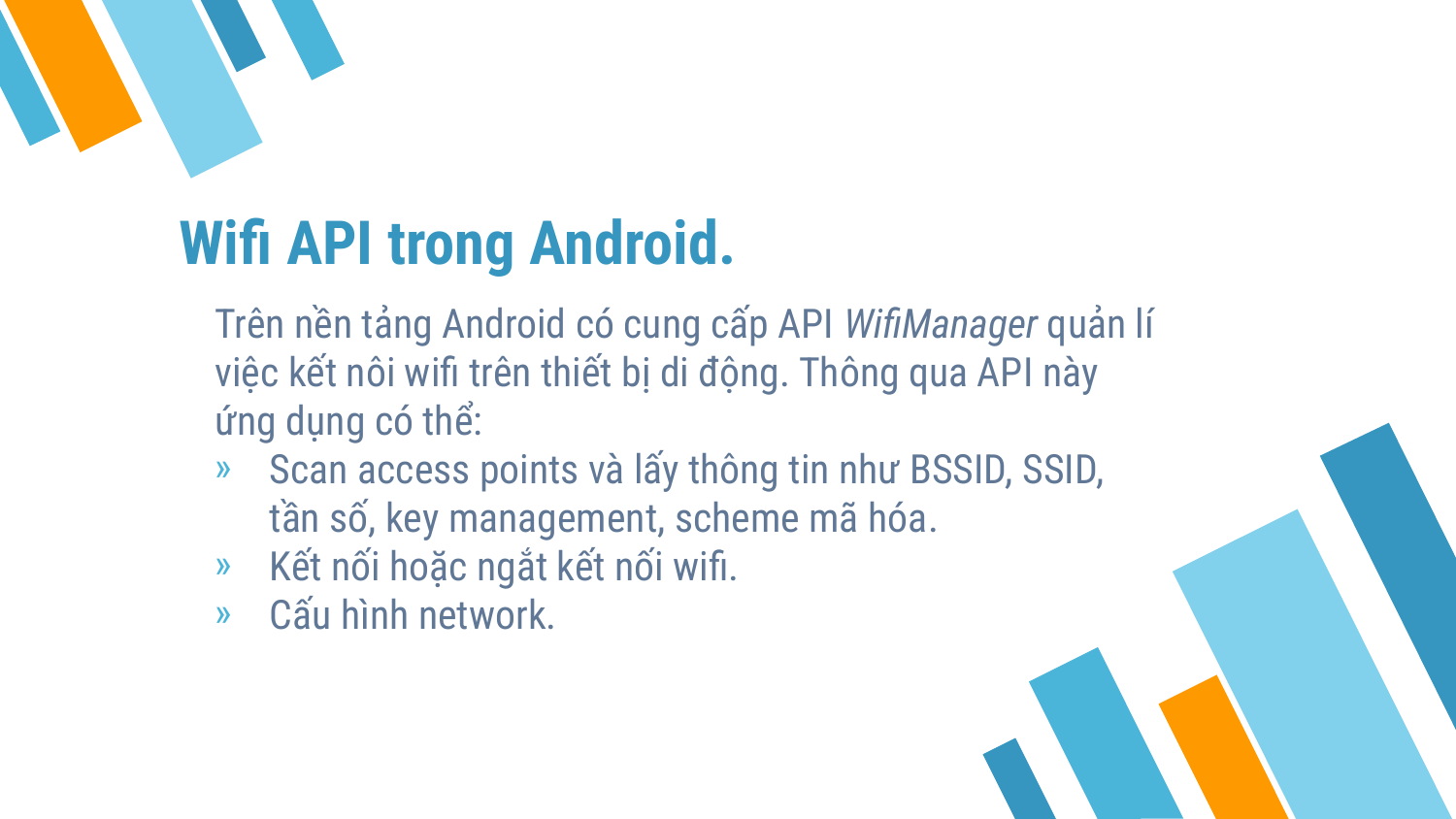

# Wifi API trong Android.
Trên nền tảng Android có cung cấp API WifiManager quản lí việc kết nôi wifi trên thiết bị di động. Thông qua API này ứng dụng có thể:
Scan access points và lấy thông tin như BSSID, SSID, tần số, key management, scheme mã hóa.
Kết nối hoặc ngắt kết nối wifi.
Cấu hình network.